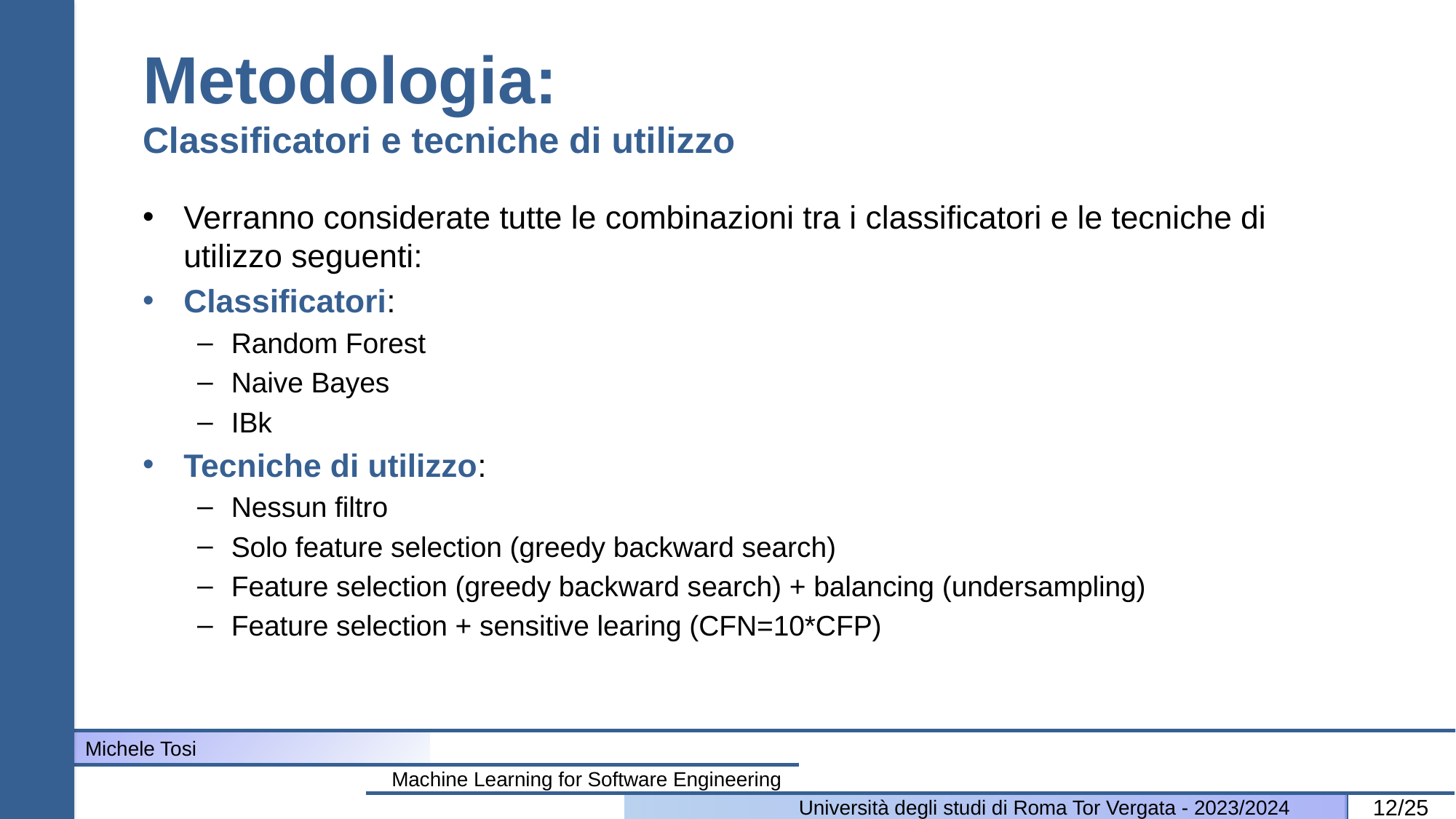

# Metodologia: Classificatori e tecniche di utilizzo
Verranno considerate tutte le combinazioni tra i classificatori e le tecniche di utilizzo seguenti:
Classificatori:
Random Forest
Naive Bayes
IBk
Tecniche di utilizzo:
Nessun filtro
Solo feature selection (greedy backward search)
Feature selection (greedy backward search) + balancing (undersampling)
Feature selection + sensitive learing (CFN=10*CFP)